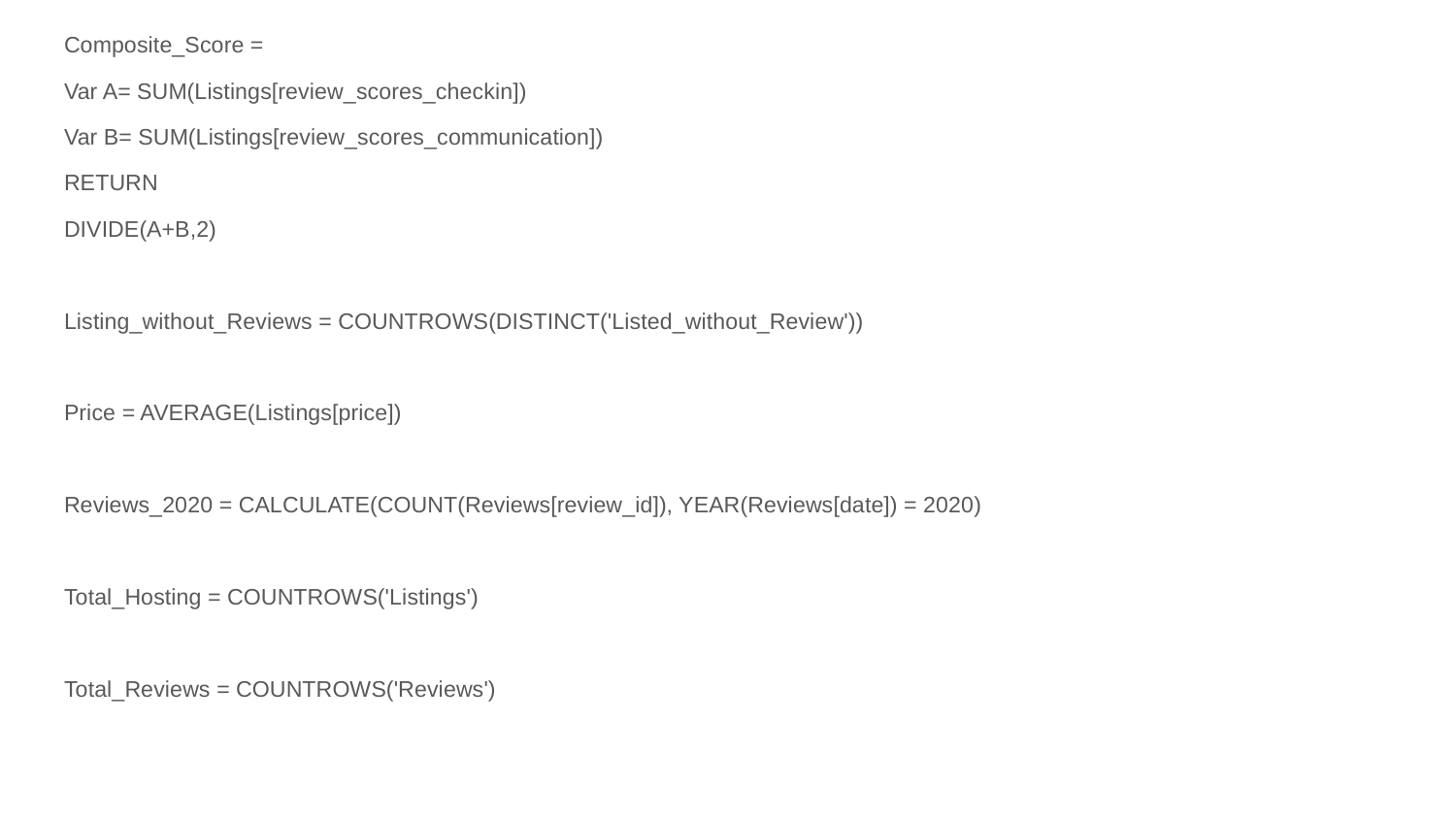

Composite_Score =
Var A= SUM(Listings[review_scores_checkin])
Var B= SUM(Listings[review_scores_communication])
RETURN
DIVIDE(A+B,2)

Listing_without_Reviews = COUNTROWS(DISTINCT('Listed_without_Review'))

Price = AVERAGE(Listings[price])

Reviews_2020 = CALCULATE(COUNT(Reviews[review_id]), YEAR(Reviews[date]) = 2020)

Total_Hosting = COUNTROWS('Listings')

Total_Reviews = COUNTROWS('Reviews')